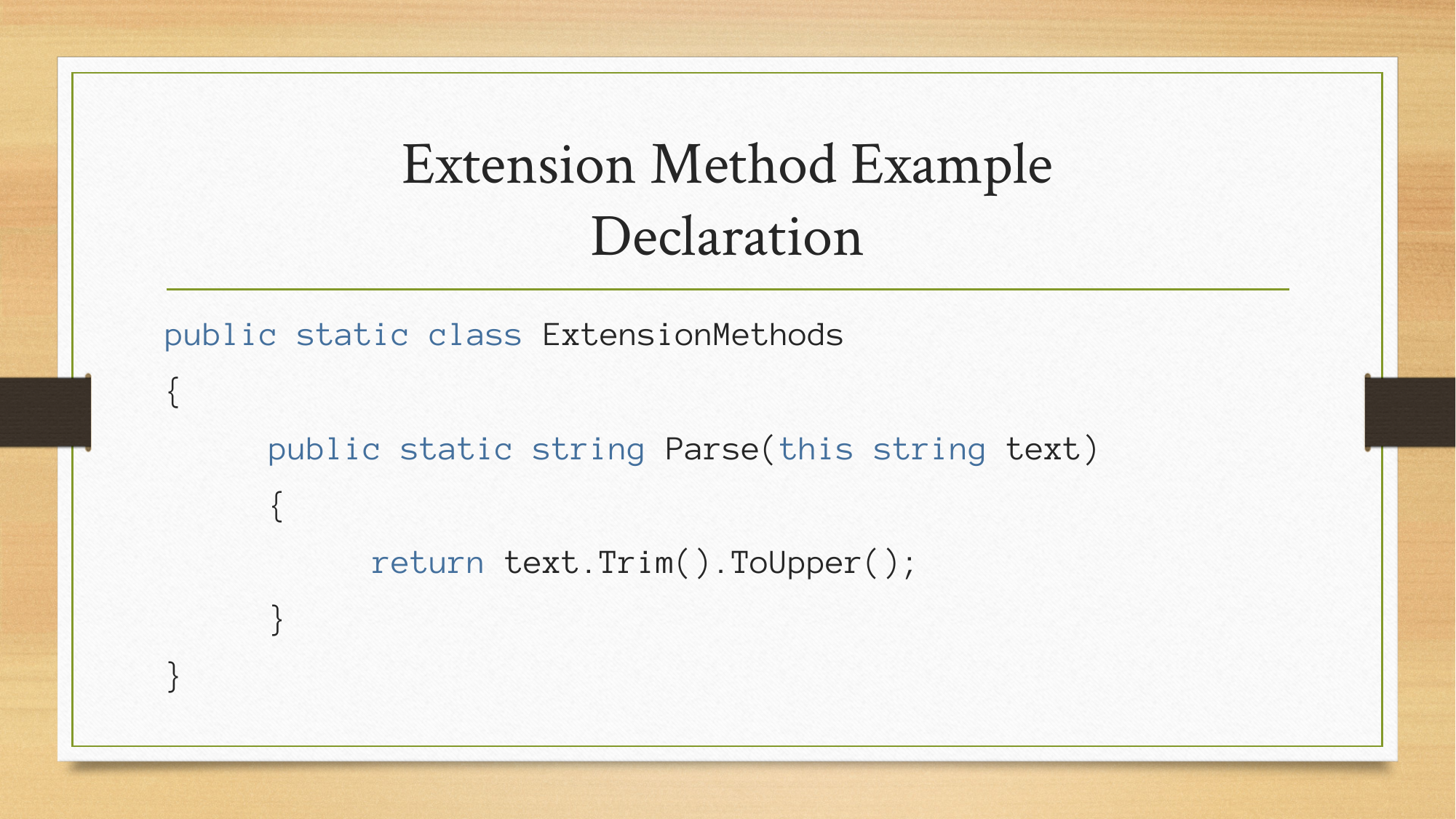

# Extension Method Example Declaration
public static class ExtensionMethods
{
	public static string Parse(this string text)
	{
		return text.Trim().ToUpper();
	}
}